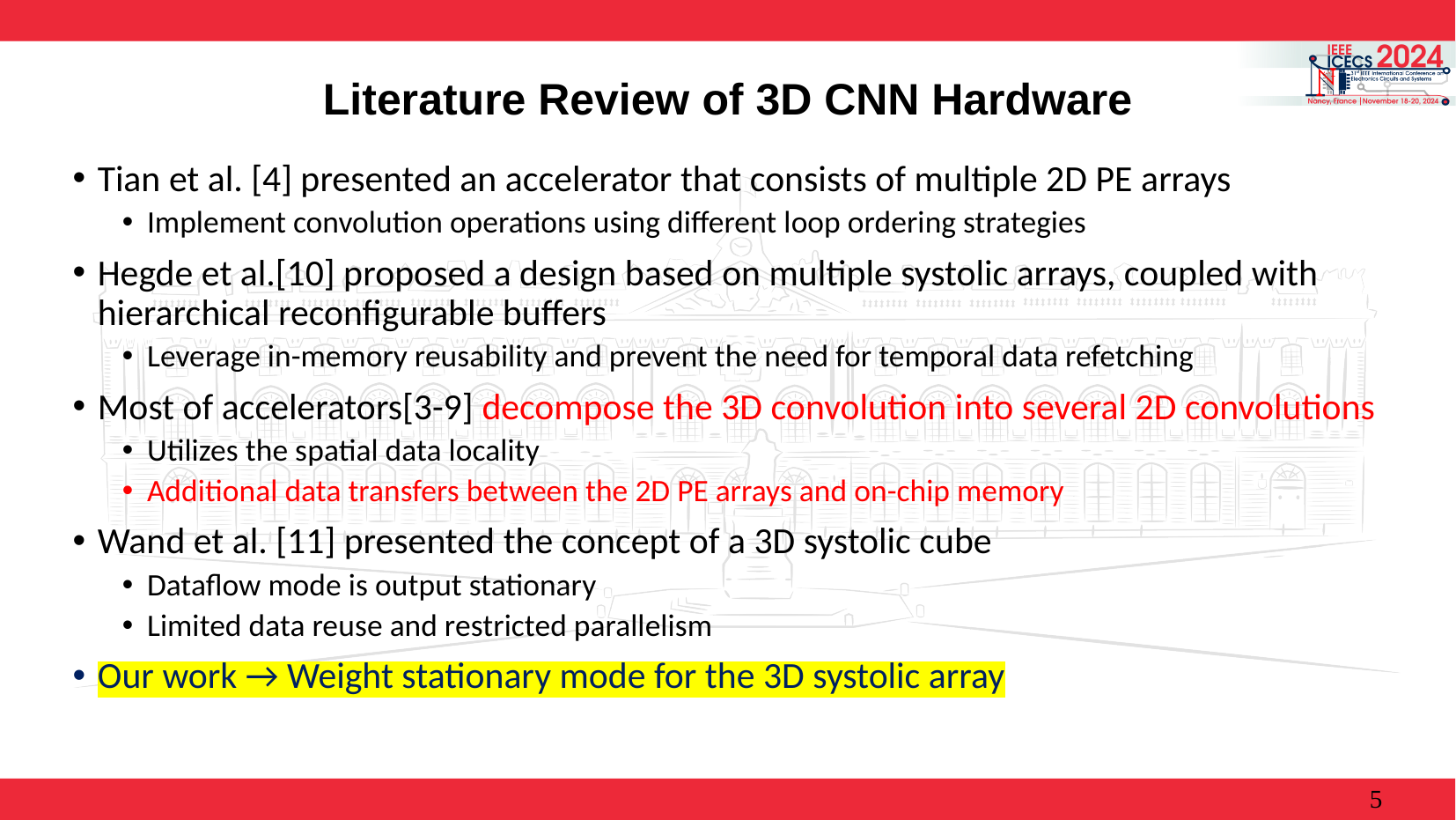

# Literature Review of 3D CNN Hardware
Tian et al. [4] presented an accelerator that consists of multiple 2D PE arrays
Implement convolution operations using different loop ordering strategies
Hegde et al.[10] proposed a design based on multiple systolic arrays, coupled with hierarchical reconfigurable buffers
Leverage in-memory reusability and prevent the need for temporal data refetching
Most of accelerators[3-9] decompose the 3D convolution into several 2D convolutions
Utilizes the spatial data locality
Additional data transfers between the 2D PE arrays and on-chip memory
Wand et al. [11] presented the concept of a 3D systolic cube
Dataflow mode is output stationary
Limited data reuse and restricted parallelism
Our work → Weight stationary mode for the 3D systolic array

5